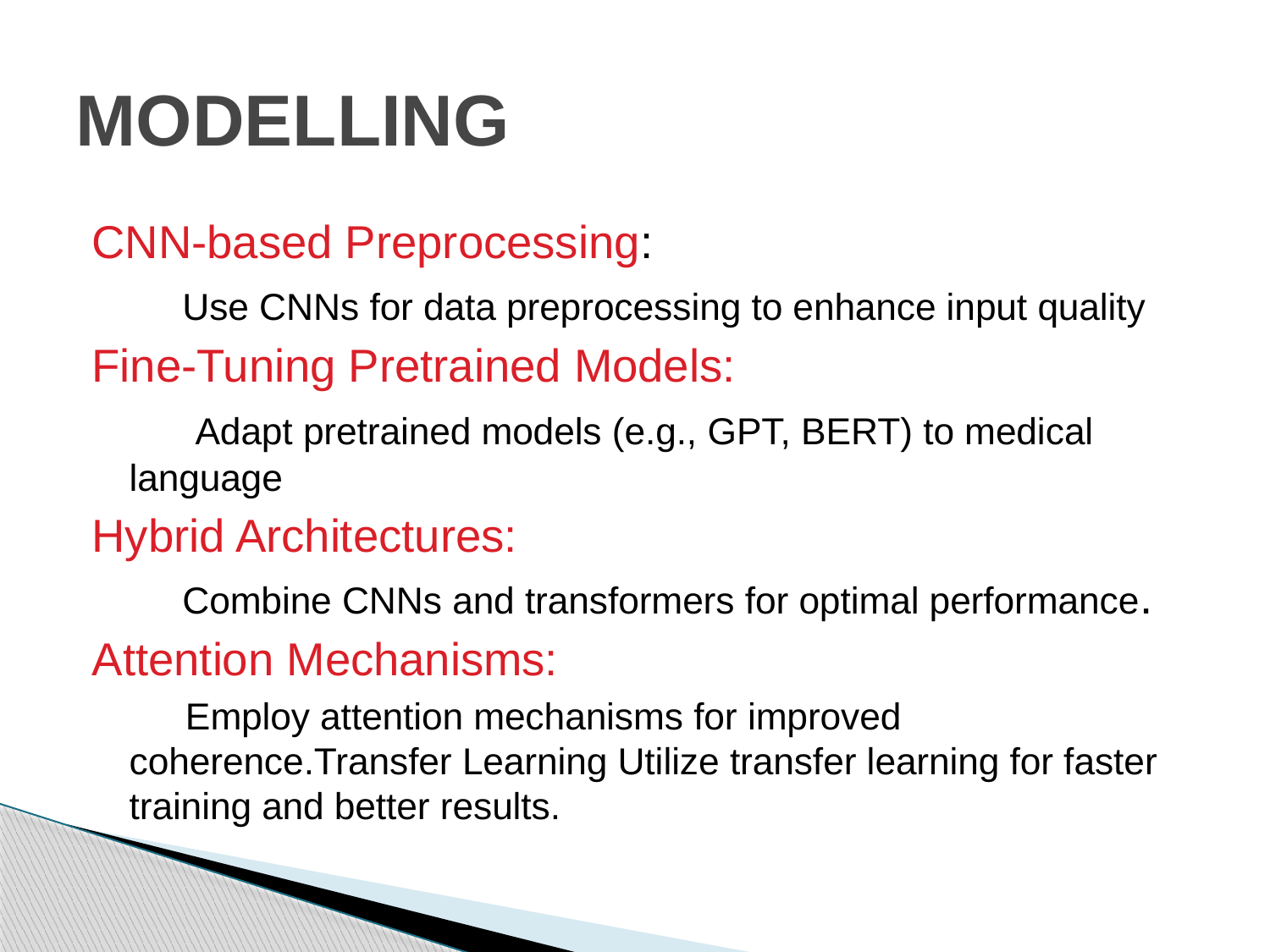

# MODELLING
CNN-based Preprocessing:
       Use CNNs for data preprocessing to enhance input quality
Fine-Tuning Pretrained Models:
        Adapt pretrained models (e.g., GPT, BERT) to medical language
Hybrid Architectures:
       Combine CNNs and transformers for optimal performance.
Attention Mechanisms:
         Employ attention mechanisms for improved coherence.Transfer Learning Utilize transfer learning for faster training and better results.